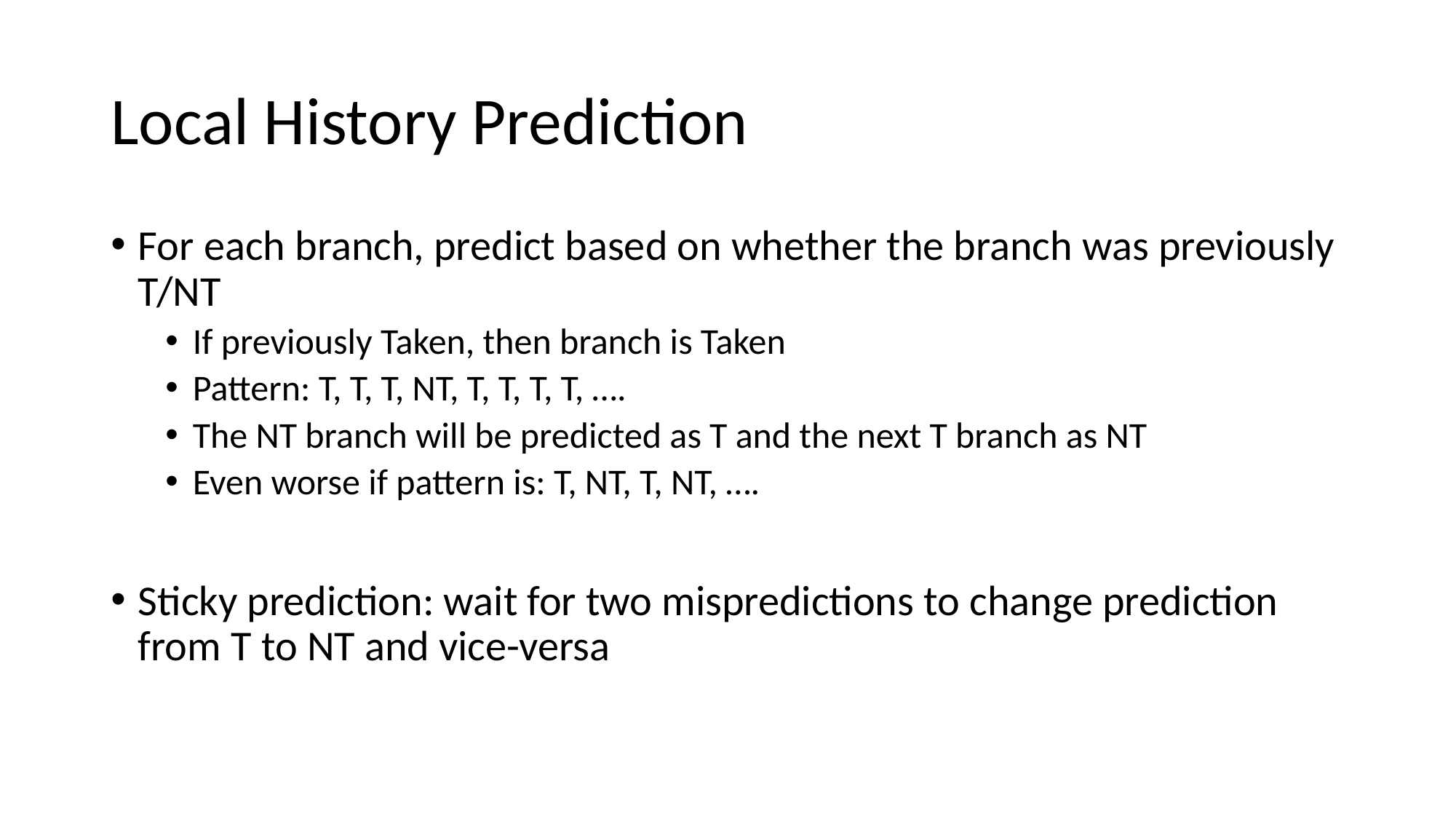

# Local History Prediction
For each branch, predict based on whether the branch was previously T/NT
If previously Taken, then branch is Taken
Pattern: T, T, T, NT, T, T, T, T, ….
The NT branch will be predicted as T and the next T branch as NT
Even worse if pattern is: T, NT, T, NT, ….

Sticky prediction: wait for two mispredictions to change prediction from T to NT and vice-versa